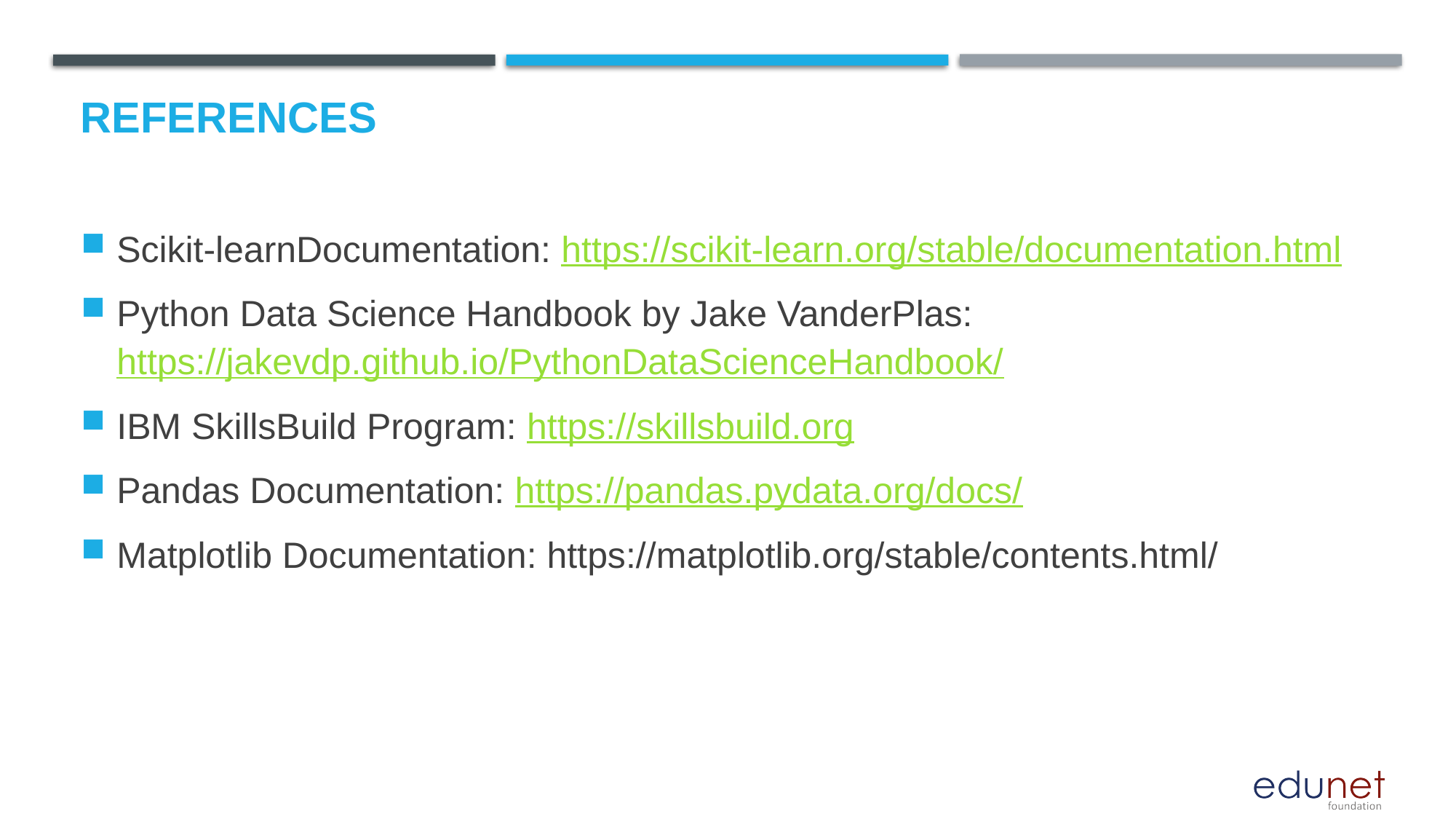

# References
Scikit-learnDocumentation: https://scikit-learn.org/stable/documentation.html
Python Data Science Handbook by Jake VanderPlas: https://jakevdp.github.io/PythonDataScienceHandbook/
IBM SkillsBuild Program: https://skillsbuild.org
Pandas Documentation: https://pandas.pydata.org/docs/
Matplotlib Documentation: https://matplotlib.org/stable/contents.html/